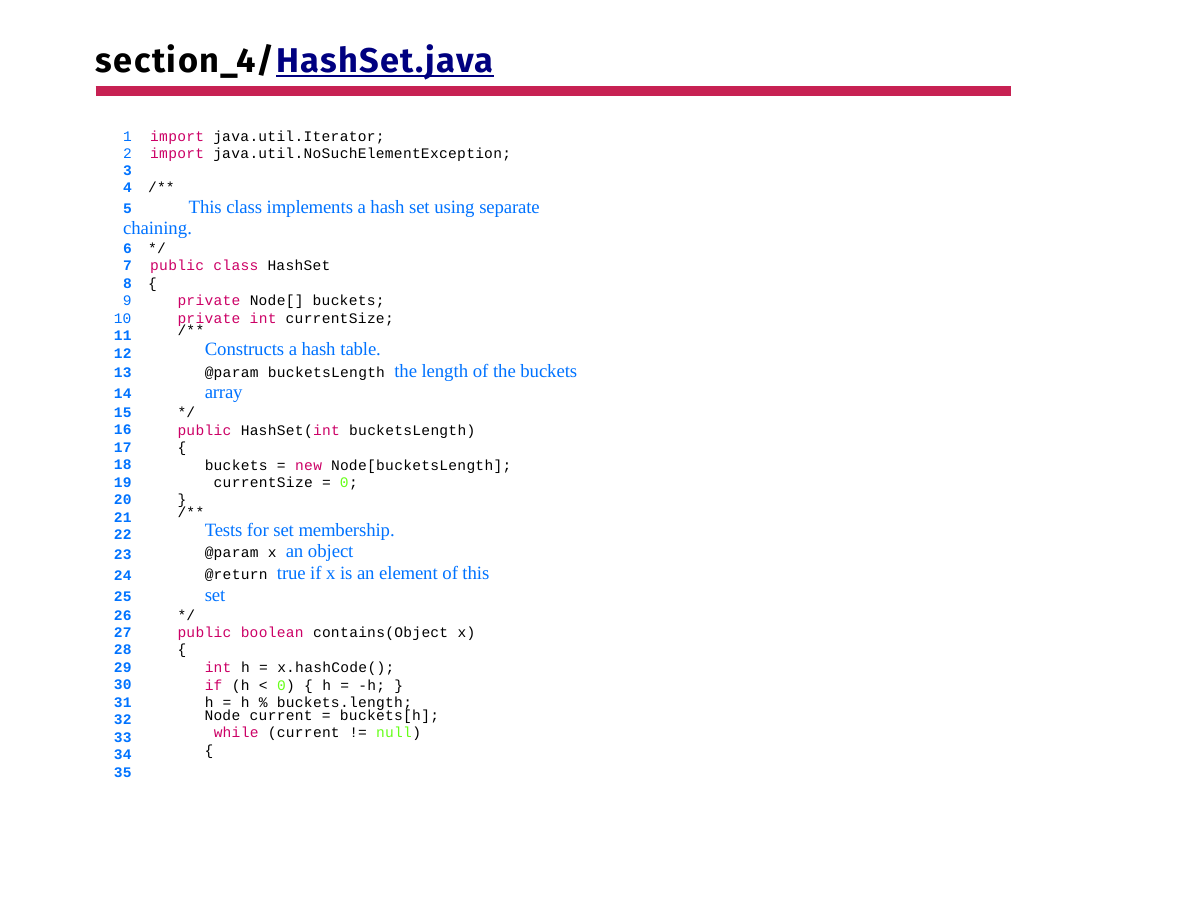

# section_4/HashSet.java

import java.util.Iterator;
import java.util.NoSuchElementException;
3
4 /**
5	This class implements a hash set using separate chaining.
6 */
7  public class HashSet
8 {
private Node[] buckets;
private int currentSize;
11
12
13
14
15
16
17
18
19
20
21
22
23
24
25
26
27
28
29
30
31
32
33
34
35
/**
Constructs a hash table.
@param bucketsLength the length of the buckets array
*/
public HashSet(int bucketsLength)
{
buckets = new Node[bucketsLength];  currentSize = 0;
}
/**
Tests for set membership.
@param x an object
@return true if x is an element of this set
*/
public boolean contains(Object x)
{
int h = x.hashCode();  if (h < 0) { h = -h; }  h = h % buckets.length;
Node current = buckets[h];  while (current != null)
{